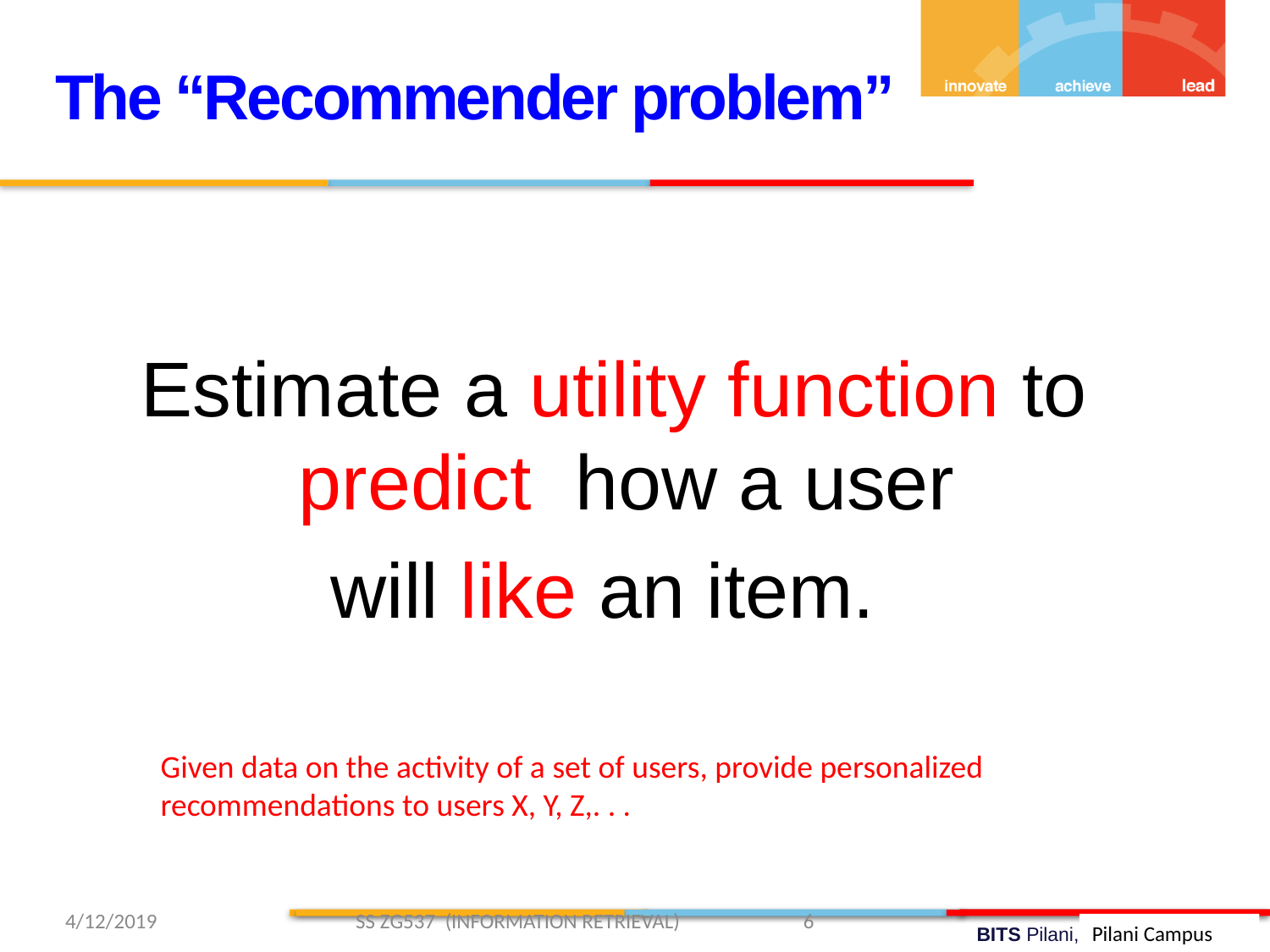

The “Recommender problem”

Estimate a utility function to predict  how a user
will like an item.

Given data on the activity of a set of users, provide personalized
recommendations to users X, Y, Z,. . .
4/12/2019                                         SS ZG537  (INFORMATION RETRIEVAL)                         6
Pilani Campus